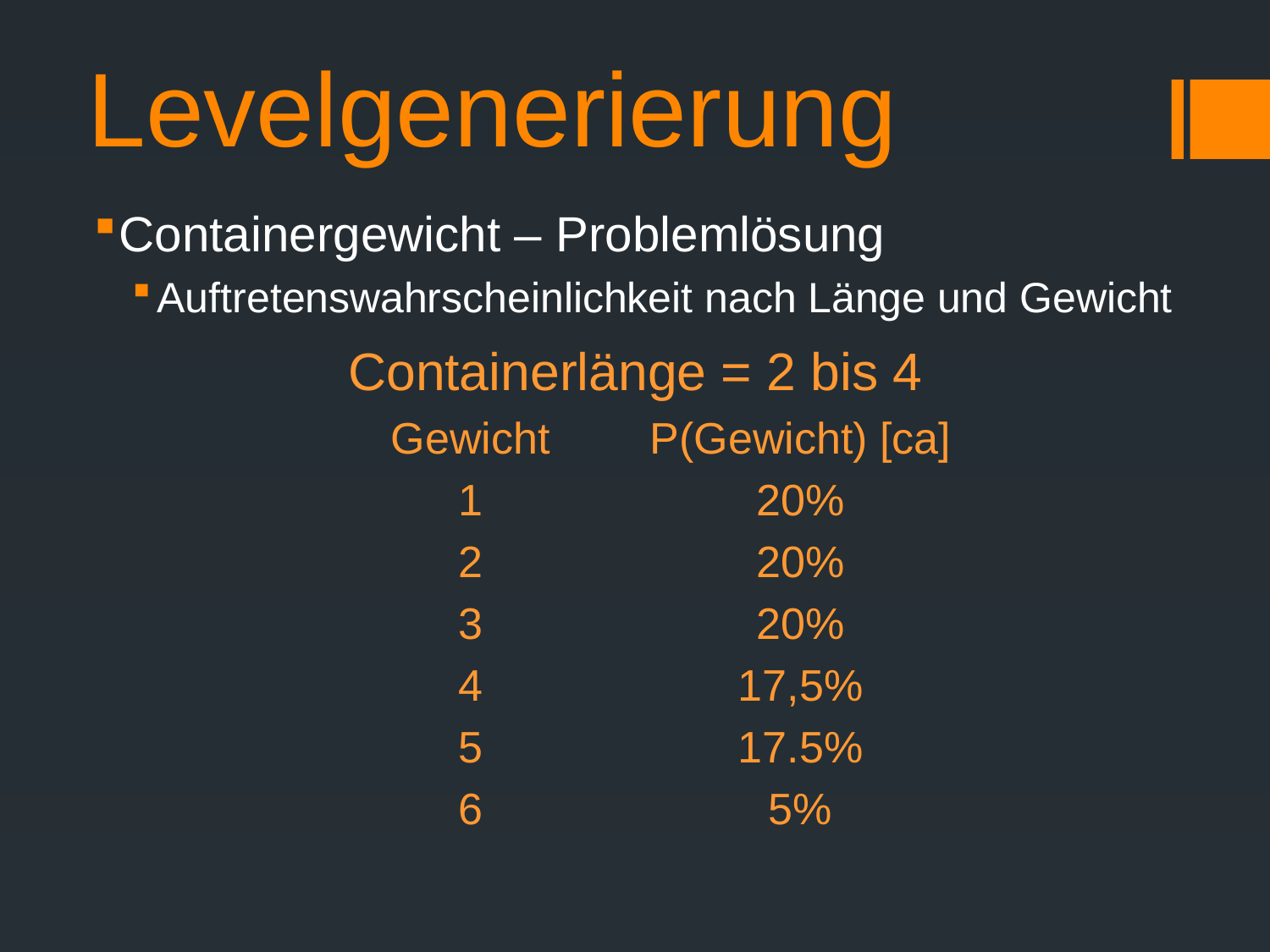

# Levelgenerierung
Containergewicht – Problemlösung
Auftretenswahrscheinlichkeit nach Länge und Gewicht
| Containerlänge = 2 bis 4 |  |
| --- | --- |
| Gewicht | P(Gewicht) [ca] |
| 1 | 20% |
| 2 | 20% |
| 3 | 20% |
| 4 | 17,5% |
| 5 | 17.5% |
| 6 | 5% |